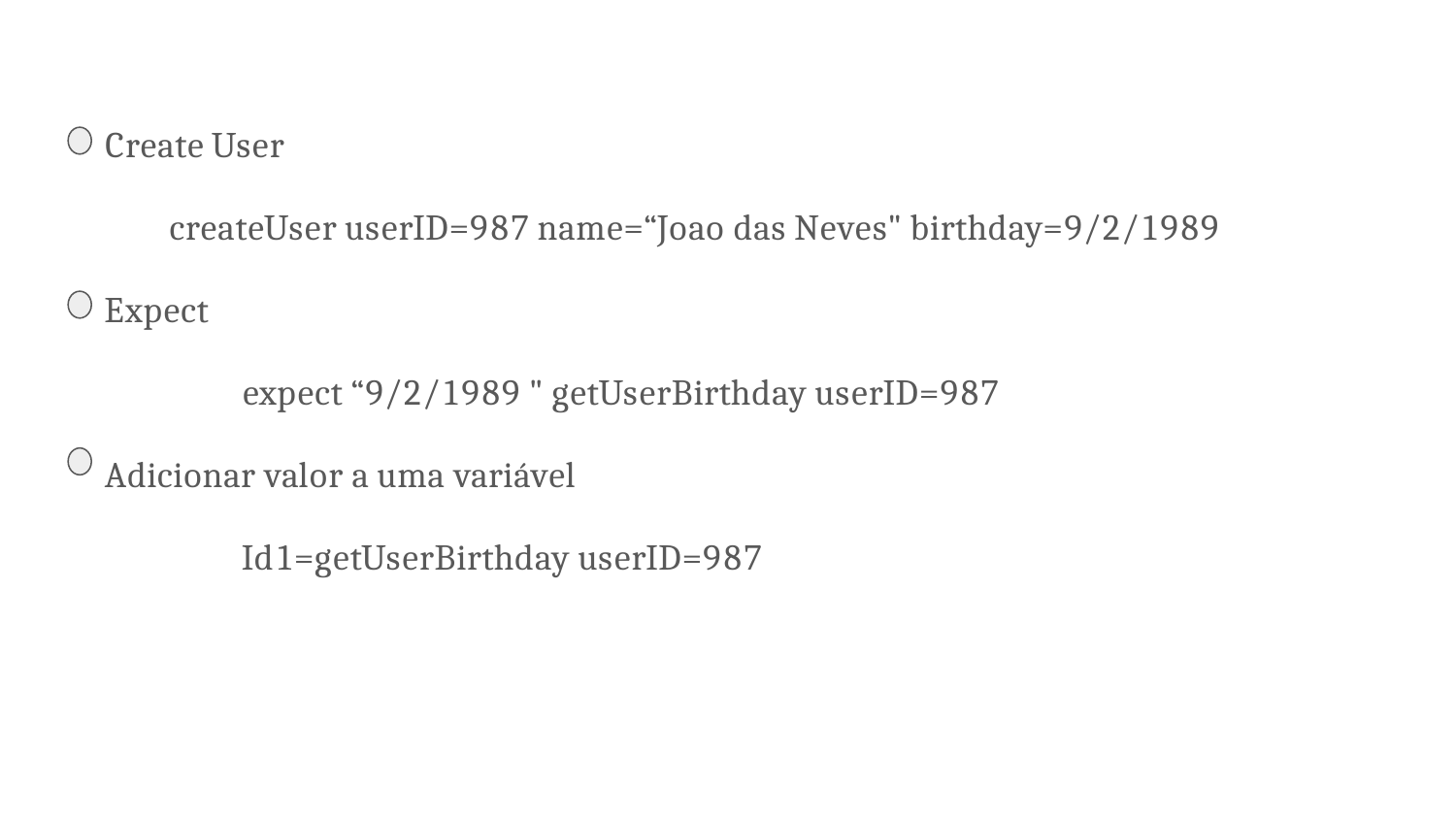

Create User
    createUser userID=987 name=“Joao das Neves" birthday=9/2/1989
     Expect
	    expect “9/2/1989 " getUserBirthday userID=987
     Adicionar valor a uma variável
	    Id1=getUserBirthday userID=987